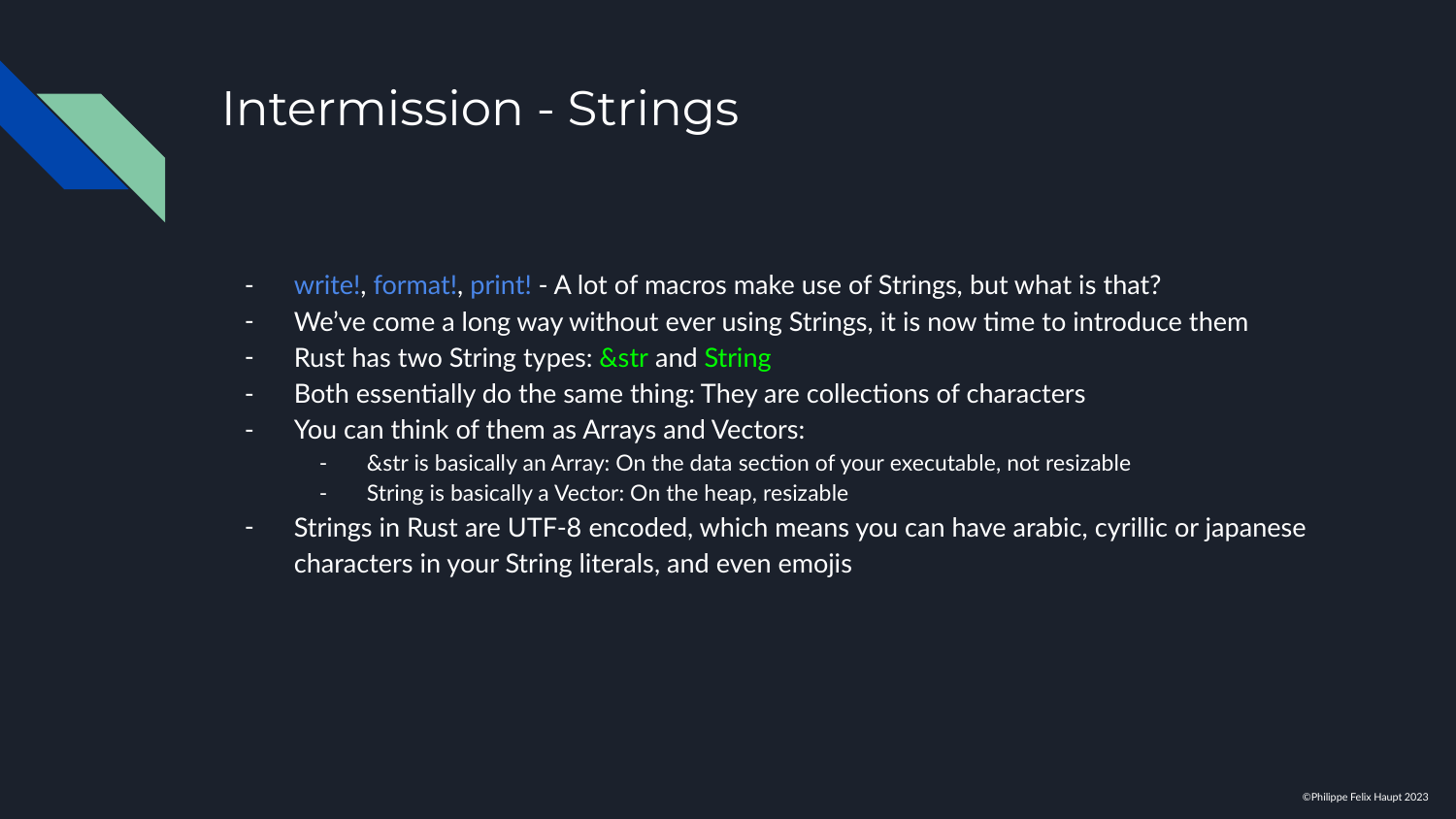

# Intermission - Strings
write!, format!, print! - A lot of macros make use of Strings, but what is that?
We’ve come a long way without ever using Strings, it is now time to introduce them
Rust has two String types: &str and String
Both essentially do the same thing: They are collections of characters
You can think of them as Arrays and Vectors:
&str is basically an Array: On the data section of your executable, not resizable
String is basically a Vector: On the heap, resizable
Strings in Rust are UTF-8 encoded, which means you can have arabic, cyrillic or japanese characters in your String literals, and even emojis
©Philippe Felix Haupt 2023